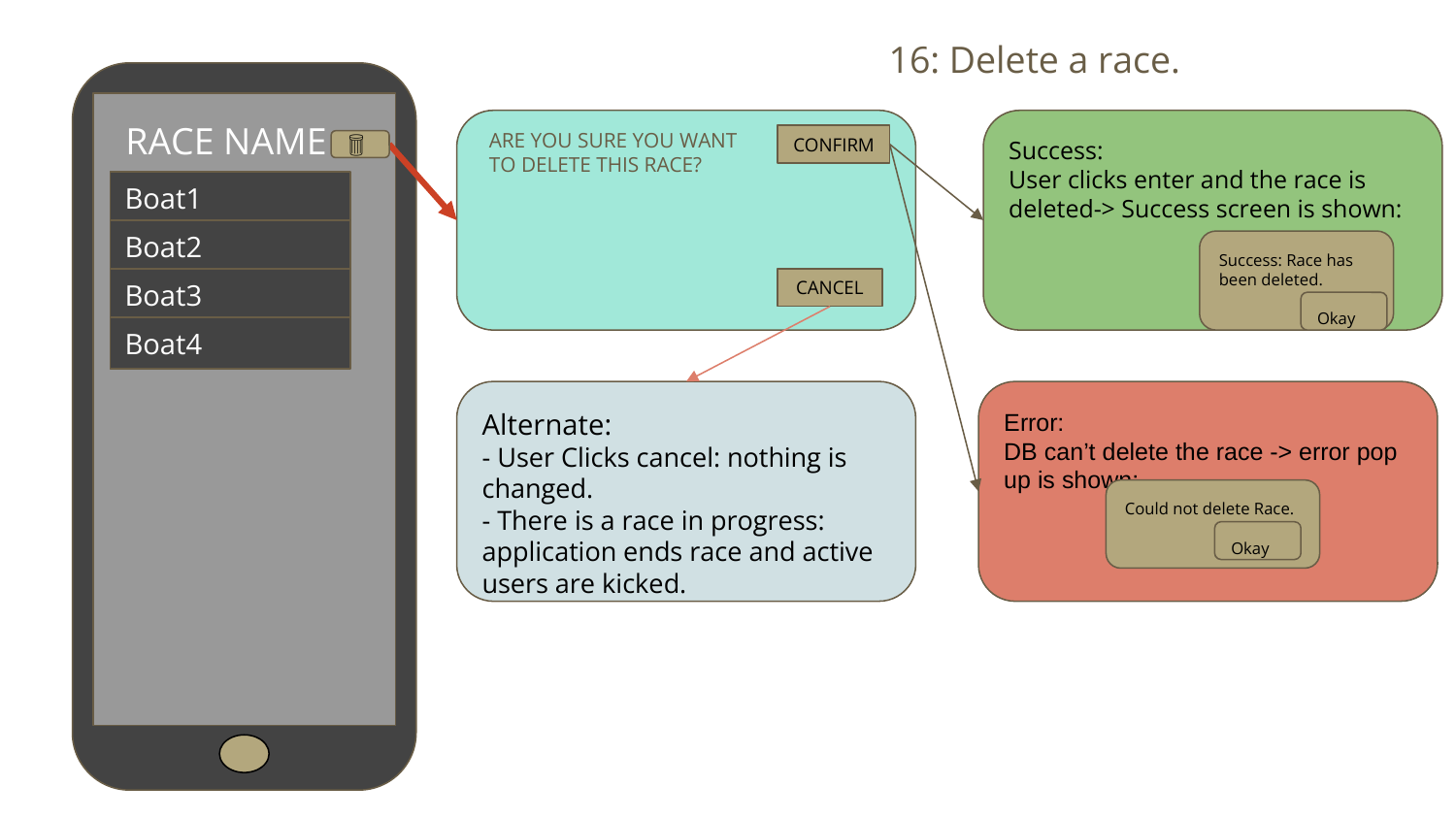

16: Delete a race.

RACE NAME

Success:
User clicks enter and the race is deleted-> Success screen is shown:
ARE YOU SURE YOU WANT TO DELETE THIS RACE?
CONFIRM
🗑️

Boat1
Boat2
Success: Race has been deleted.
Boat3
CANCEL
Okay
Boat4
Alternate:
- User Clicks cancel: nothing is changed.
- There is a race in progress: application ends race and active users are kicked.
Error:
DB can’t delete the race -> error pop up is shown:
Could not delete Race.
Okay